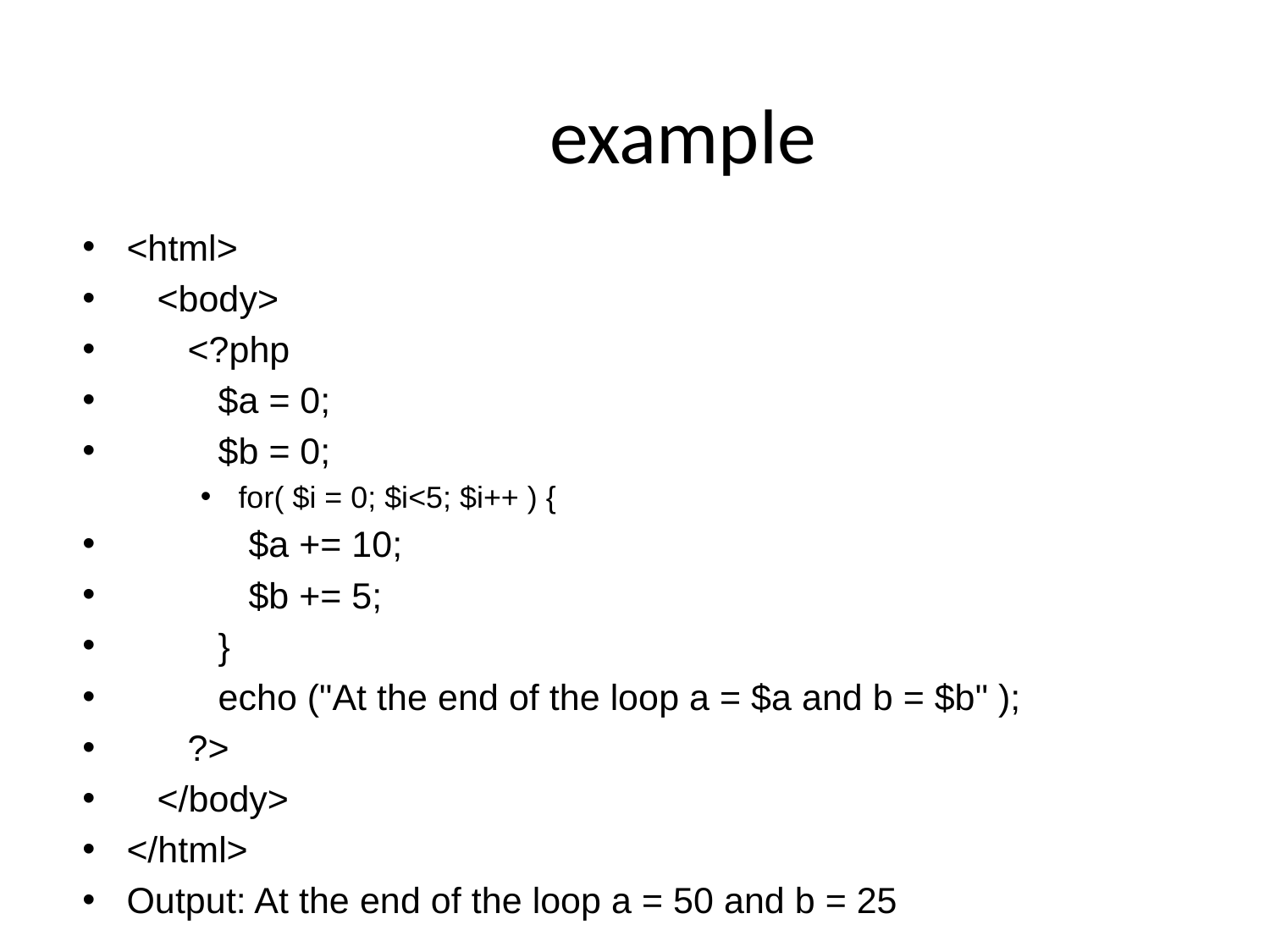

# example
<html>
   <body>
      <?php
         $a = 0;
         $b = 0;
 for( $i = 0; $i<5; $i++ ) {
            $a += 10;
            $b += 5;
         }
         echo ("At the end of the loop a = $a and b = $b" );
      ?>
   </body>
</html>
Output: At the end of the loop a = 50 and b = 25